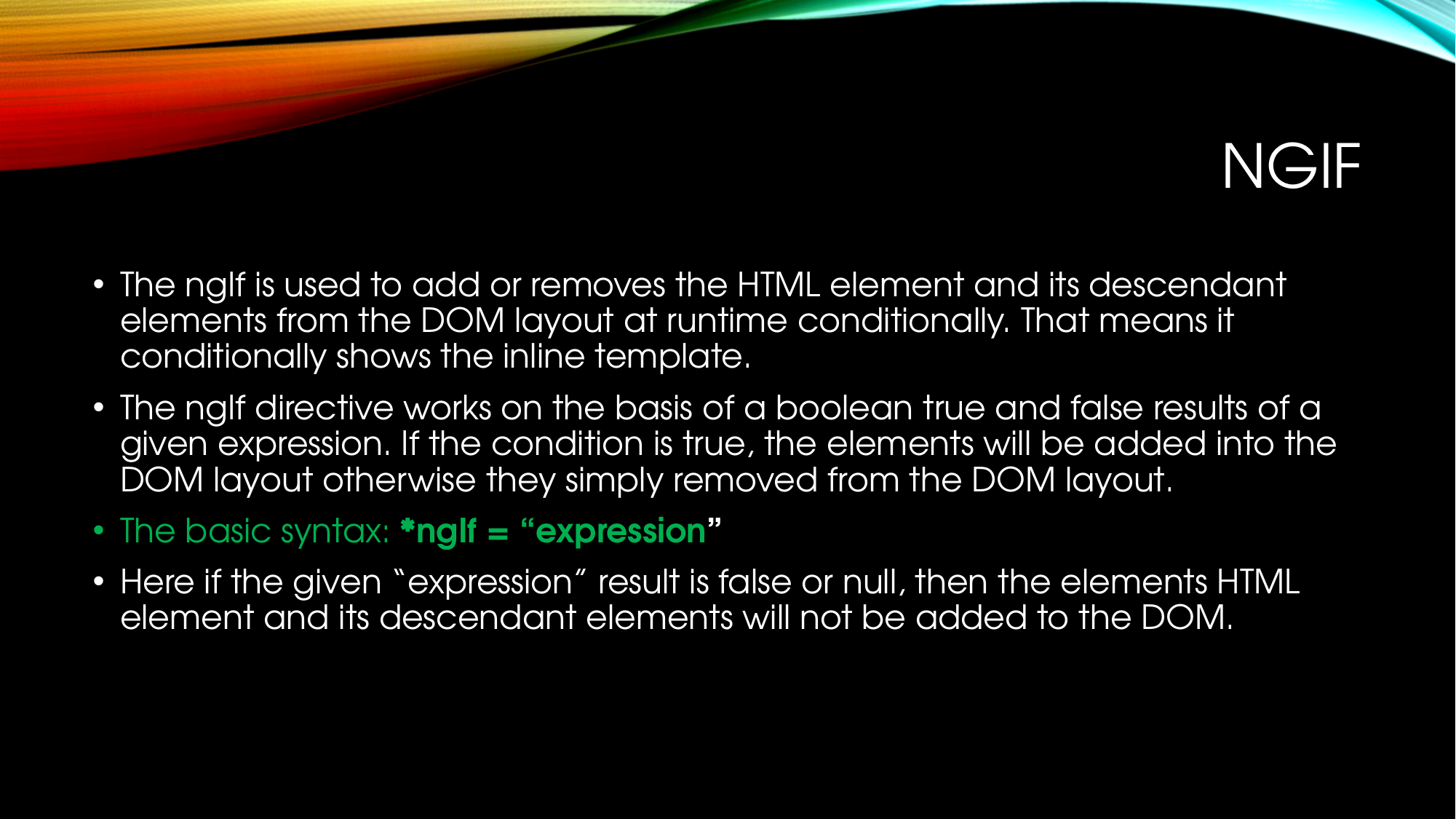

# NgIf
The ngIf is used to add or removes the HTML element and its descendant elements from the DOM layout at runtime conditionally. That means it conditionally shows the inline template.
The ngIf directive works on the basis of a boolean true and false results of a given expression. If the condition is true, the elements will be added into the DOM layout otherwise they simply removed from the DOM layout.
The basic syntax: *ngIf = “expression”
Here if the given “expression” result is false or null, then the elements HTML element and its descendant elements will not be added to the DOM.